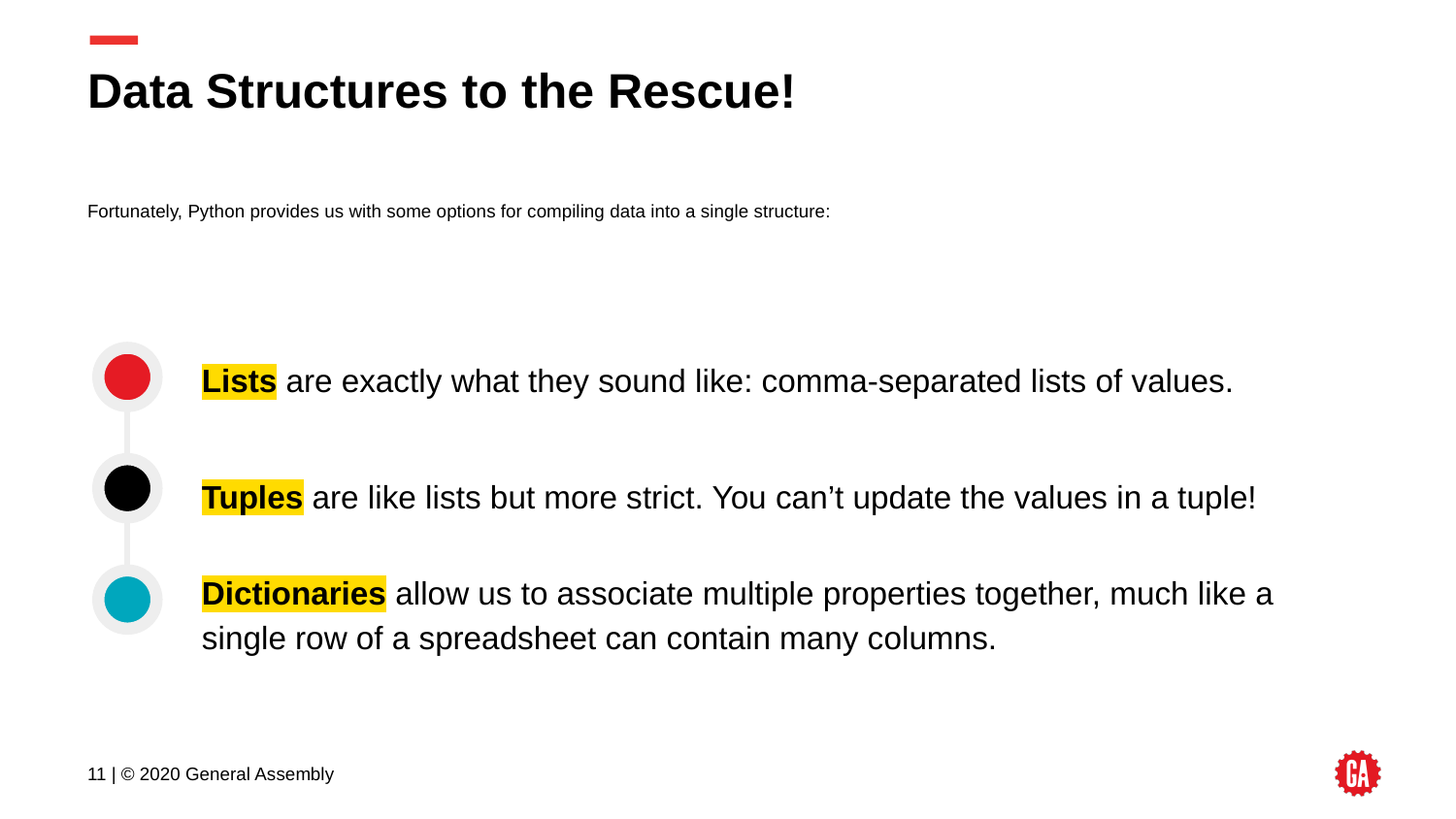

# Data Structures to the Rescue!
Fortunately, Python provides us with some options for compiling data into a single structure:

Lists are exactly what they sound like: comma-separated lists of values.

Tuples are like lists but more strict. You can’t update the values in a tuple!

Dictionaries allow us to associate multiple properties together, much like a single row of a spreadsheet can contain many columns.
11 | © 2020 General Assembly